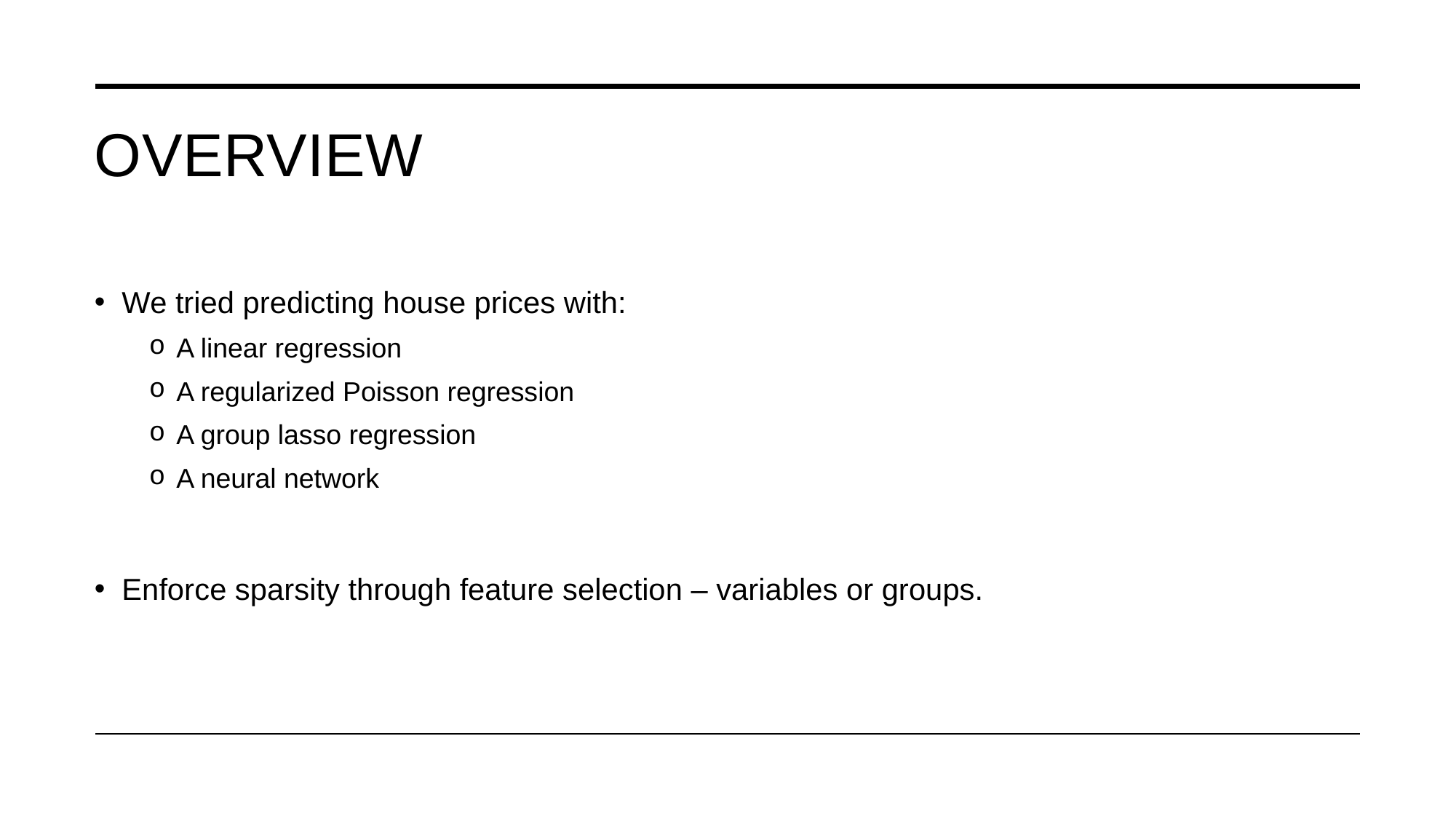

# Overview
We tried predicting house prices with:
A linear regression
A regularized Poisson regression
A group lasso regression
A neural network

Enforce sparsity through feature selection – variables or groups.